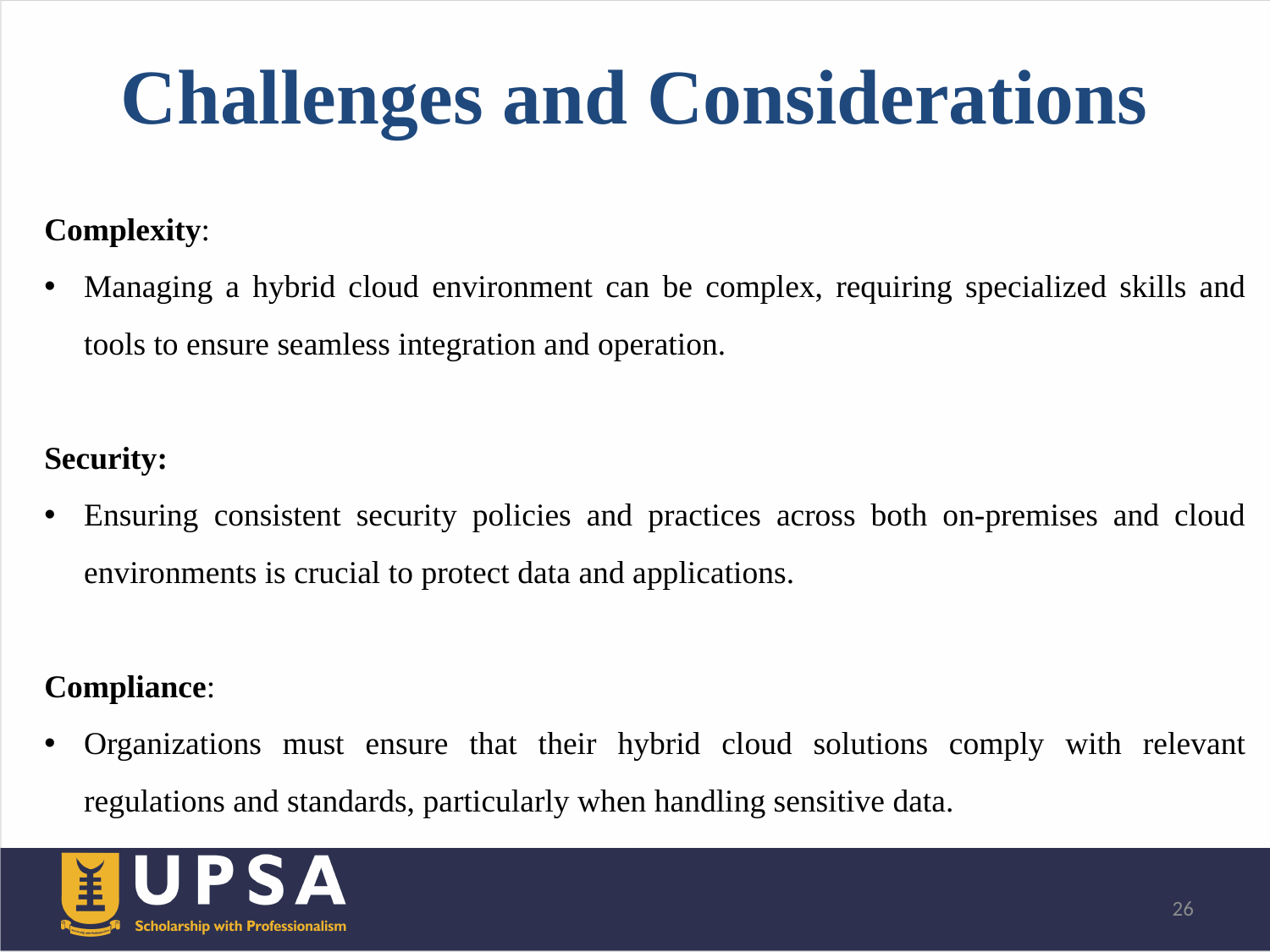

# Challenges and Considerations
Complexity:
Managing a hybrid cloud environment can be complex, requiring specialized skills and tools to ensure seamless integration and operation.

Security:
Ensuring consistent security policies and practices across both on-premises and cloud environments is crucial to protect data and applications.

Compliance:
Organizations must ensure that their hybrid cloud solutions comply with relevant regulations and standards, particularly when handling sensitive data.
26